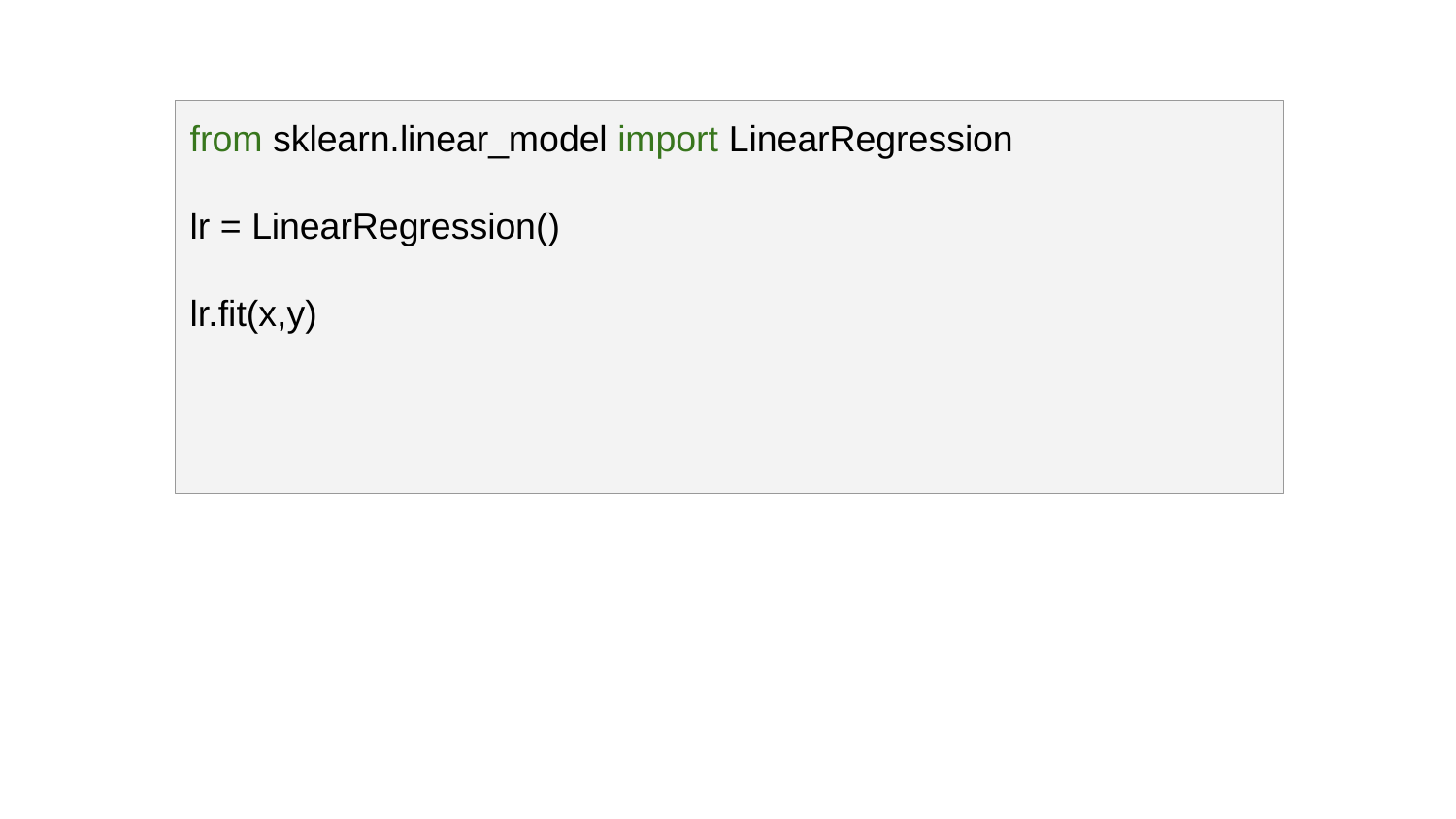

from sklearn.linear_model import LinearRegression

lr = LinearRegression()

lr.fit(x,y)

#